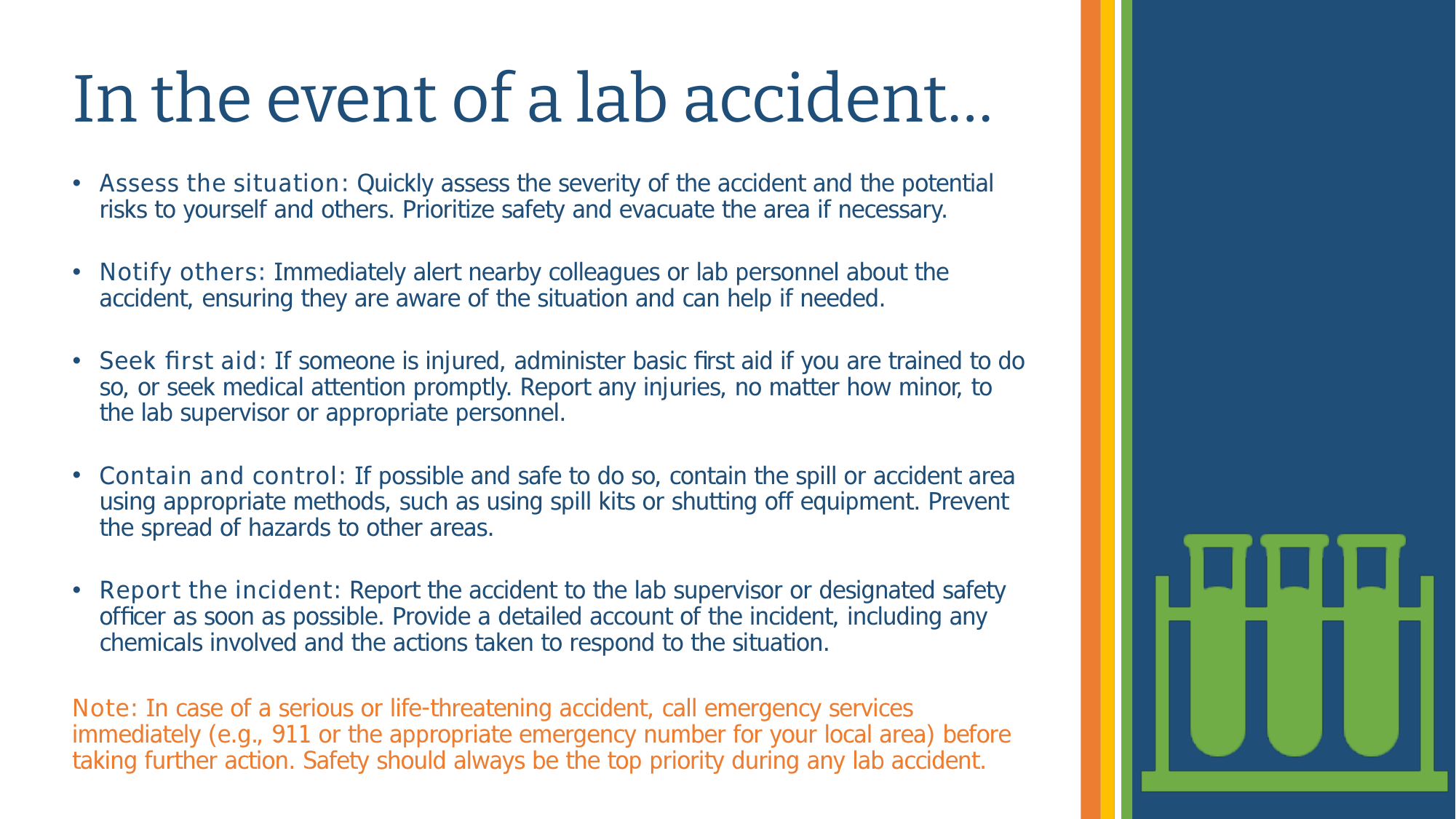

# In the event of a lab accident…
Assess the situation: Quickly assess the severity of the accident and the potential risks to yourself and others. Prioritize safety and evacuate the area if necessary.
Notify others: Immediately alert nearby colleagues or lab personnel about the accident, ensuring they are aware of the situation and can help if needed.
Seek first aid: If someone is injured, administer basic first aid if you are trained to do so, or seek medical attention promptly. Report any injuries, no matter how minor, to the lab supervisor or appropriate personnel.
Contain and control: If possible and safe to do so, contain the spill or accident area using appropriate methods, such as using spill kits or shutting off equipment. Prevent the spread of hazards to other areas.
Report the incident: Report the accident to the lab supervisor or designated safety officer as soon as possible. Provide a detailed account of the incident, including any chemicals involved and the actions taken to respond to the situation.
Note: In case of a serious or life-threatening accident, call emergency services immediately (e.g., 911 or the appropriate emergency number for your local area) before taking further action. Safety should always be the top priority during any lab accident.